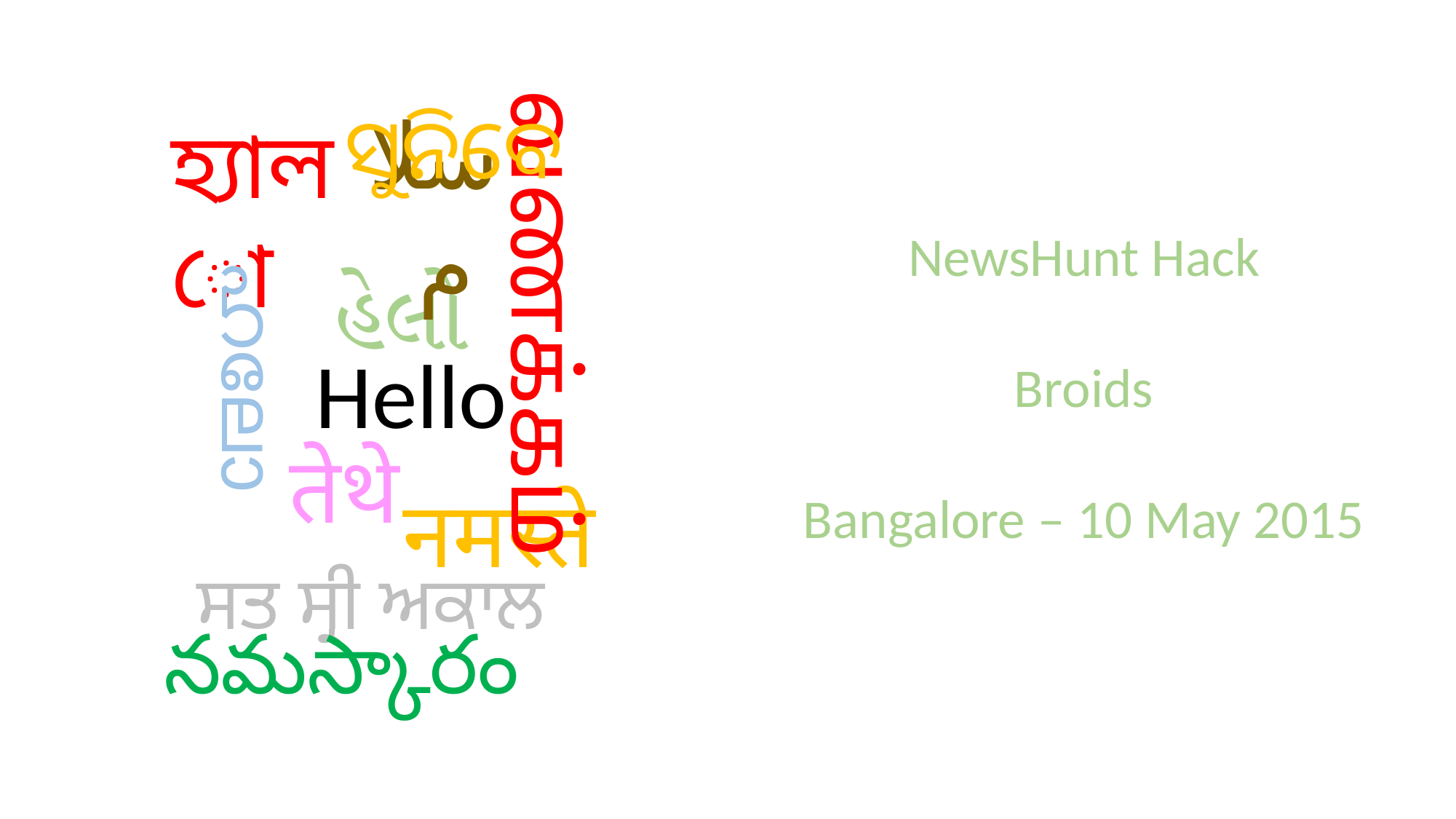

ସୁନିବେ
سلام
হ্যালো
NewsHunt Hack

Broids

Bangalore – 10 May 2015
હેલો
வணக்கம்
Hello
ഹലോ
तेथे
नमस्ते
ਸਤ ਸ੍ਰੀ ਅਕਾਲ
నమస్కారం